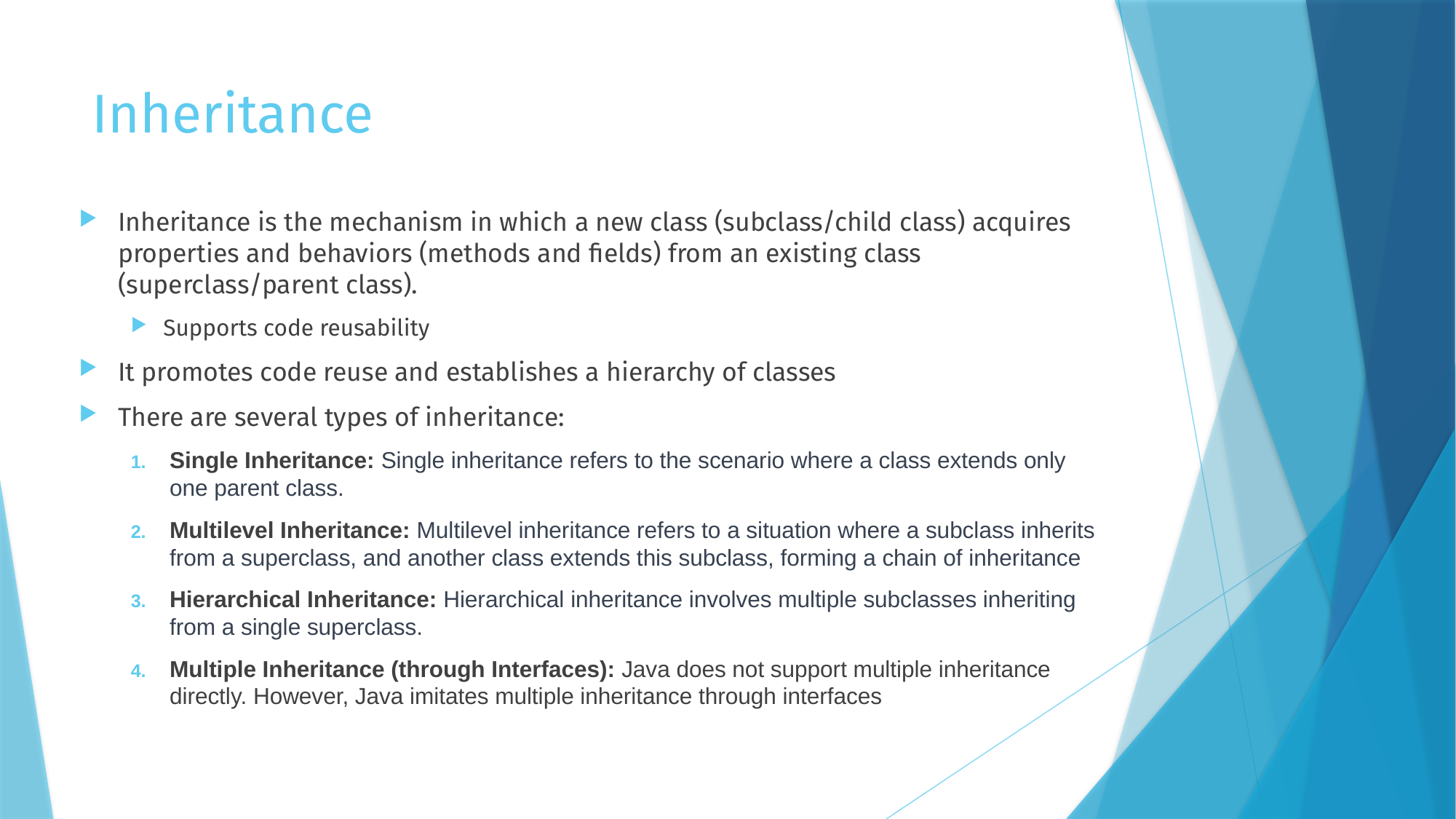

# Inheritance
Inheritance is the mechanism in which a new class (subclass/child class) acquires properties and behaviors (methods and fields) from an existing class (superclass/parent class).
Supports code reusability
It promotes code reuse and establishes a hierarchy of classes
There are several types of inheritance:
Single Inheritance: Single inheritance refers to the scenario where a class extends only one parent class.
Multilevel Inheritance: Multilevel inheritance refers to a situation where a subclass inherits from a superclass, and another class extends this subclass, forming a chain of inheritance
Hierarchical Inheritance: Hierarchical inheritance involves multiple subclasses inheriting from a single superclass.
Multiple Inheritance (through Interfaces): Java does not support multiple inheritance directly. However, Java imitates multiple inheritance through interfaces